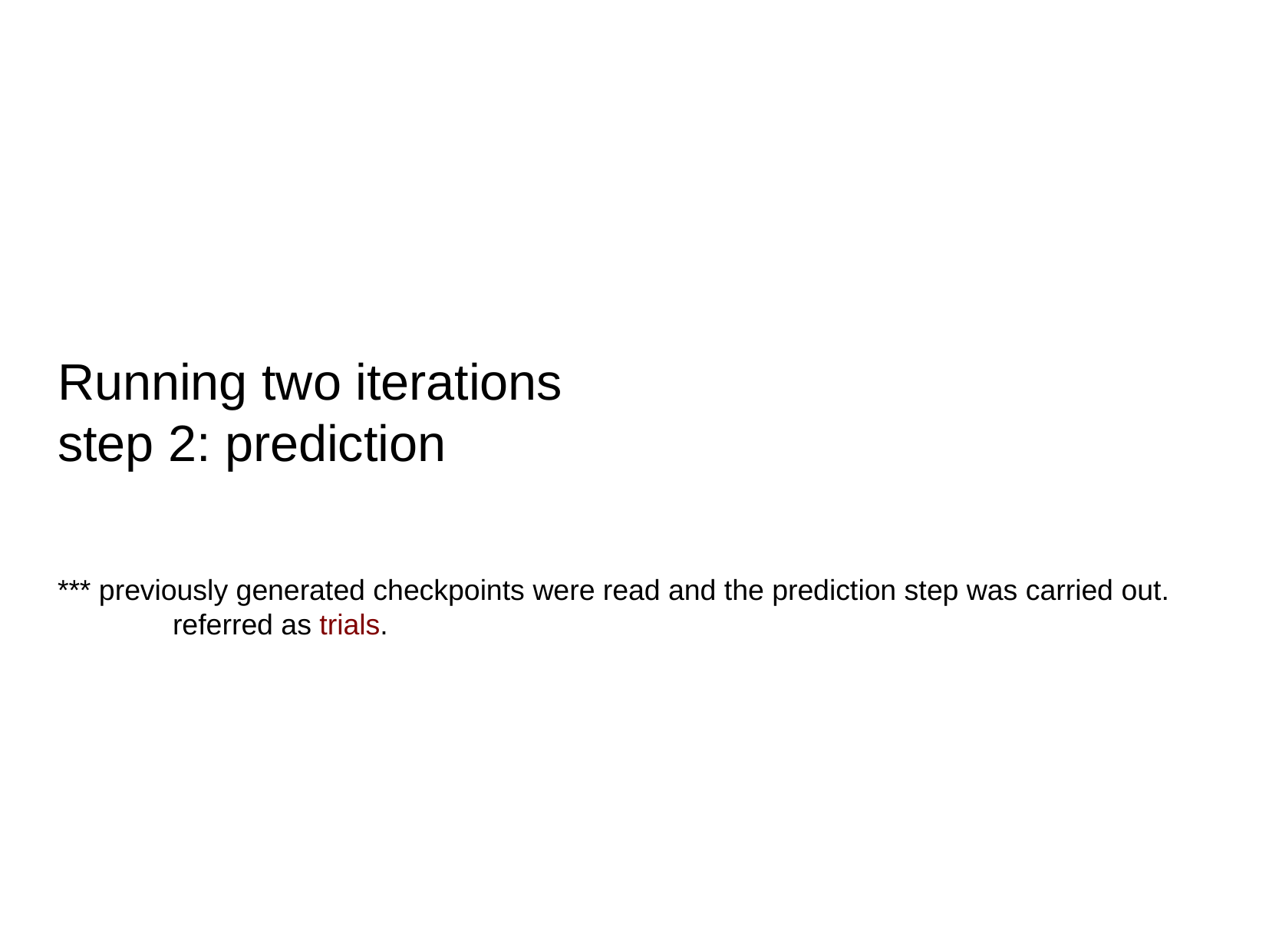

Running two iterations
step 2: prediction
*** previously generated checkpoints were read and the prediction step was carried out.
	referred as trials.